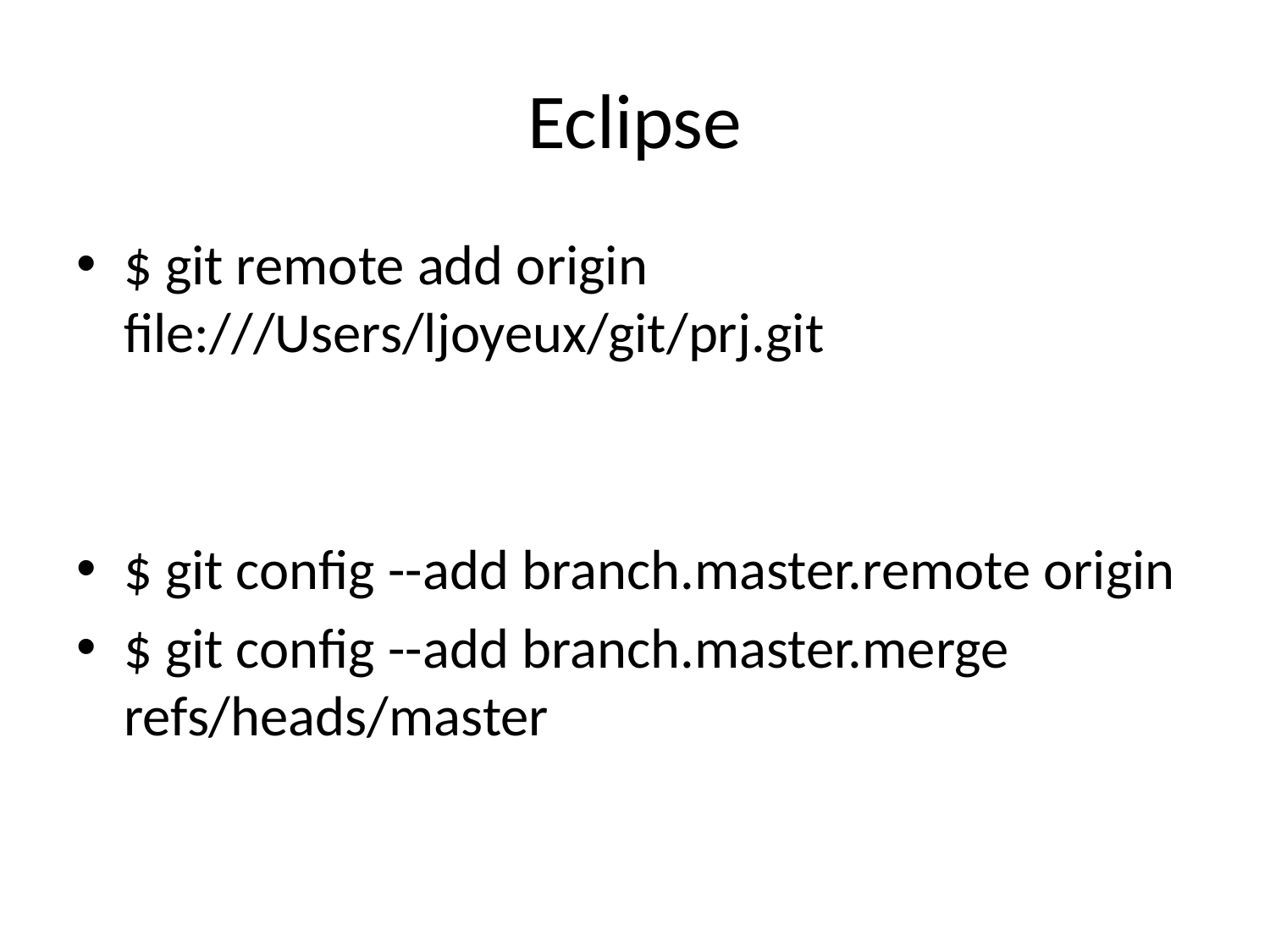

# Eclipse
$ git remote add origin file:///Users/ljoyeux/git/prj.git

$ git config --add branch.master.remote origin
$ git config --add branch.master.merge refs/heads/master